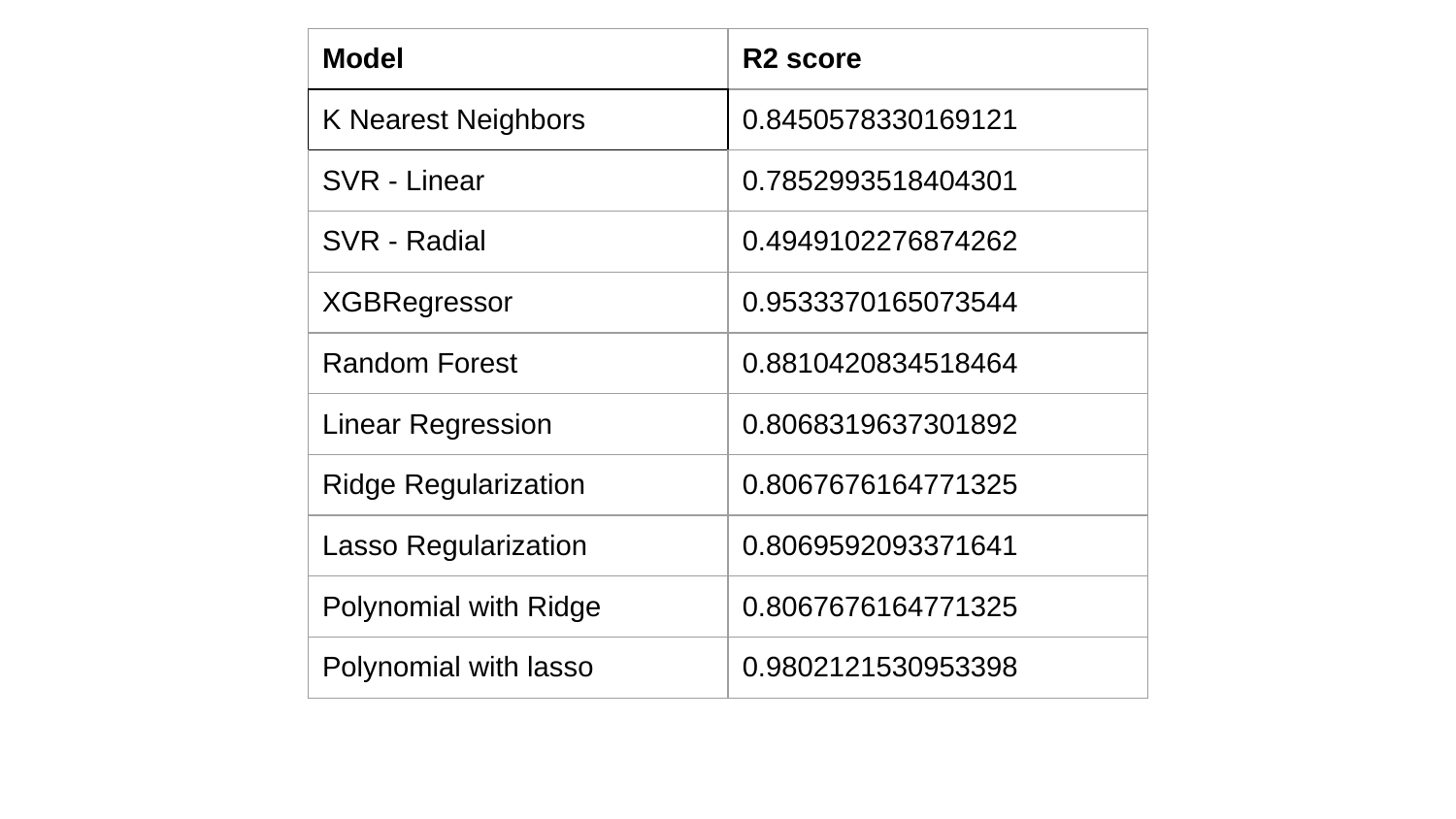

| Model | R2 score |
| --- | --- |
| K Nearest Neighbors | 0.8450578330169121 |
| SVR - Linear | 0.7852993518404301 |
| SVR - Radial | 0.4949102276874262 |
| XGBRegressor | 0.9533370165073544 |
| Random Forest | 0.8810420834518464 |
| Linear Regression | 0.8068319637301892 |
| Ridge Regularization | 0.8067676164771325 |
| Lasso Regularization | 0.8069592093371641 |
| Polynomial with Ridge | 0.8067676164771325 |
| Polynomial with lasso | 0.9802121530953398 |